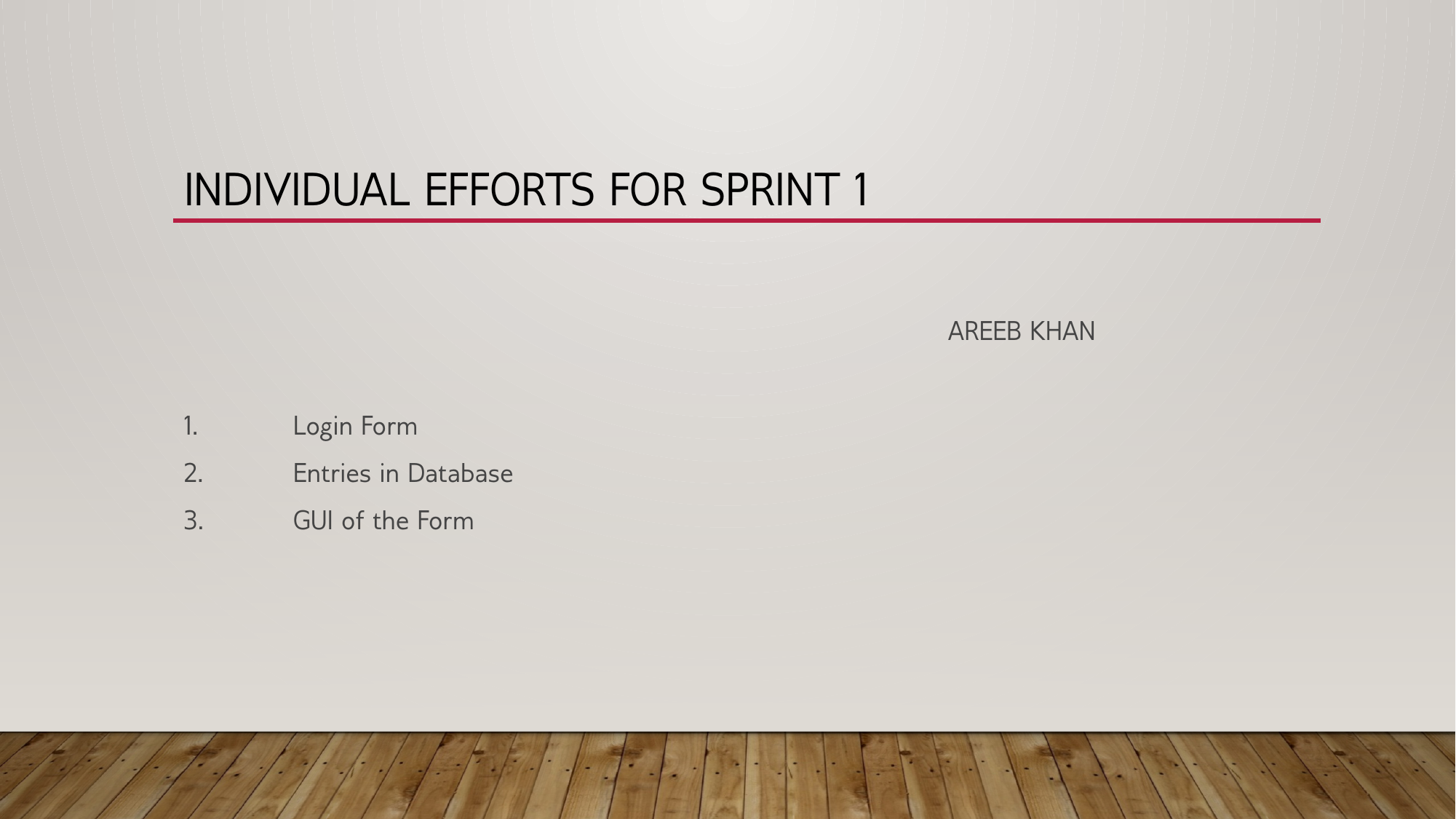

# Individual efforts for sprint 1

							AREEB KHAN

1. 	Login Form
2. 	Entries in Database
3. 	GUI of the Form